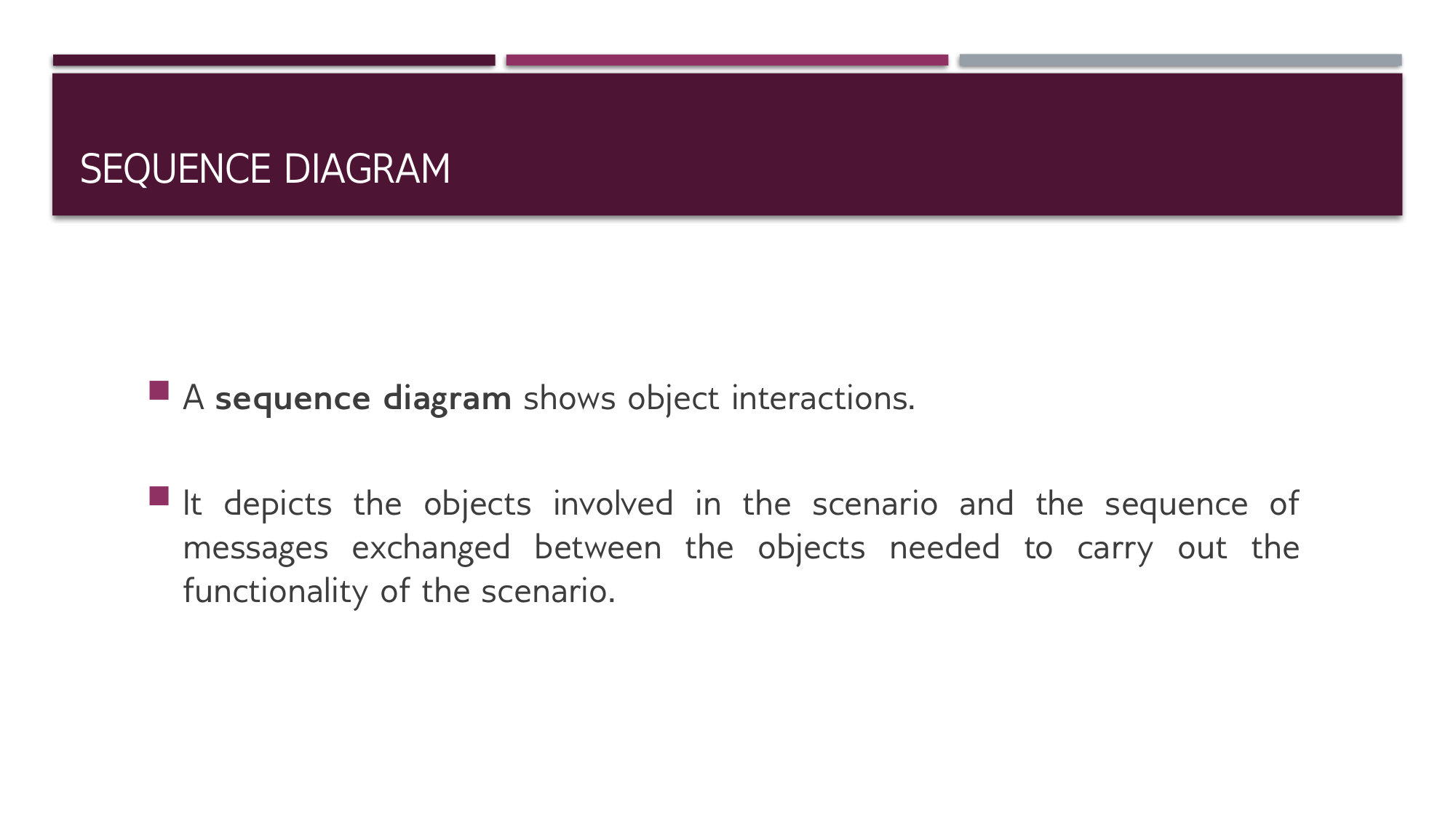

# Sequence diagram
A sequence diagram shows object interactions.

It depicts the objects involved in the scenario and the sequence of messages exchanged between the objects needed to carry out the functionality of the scenario.